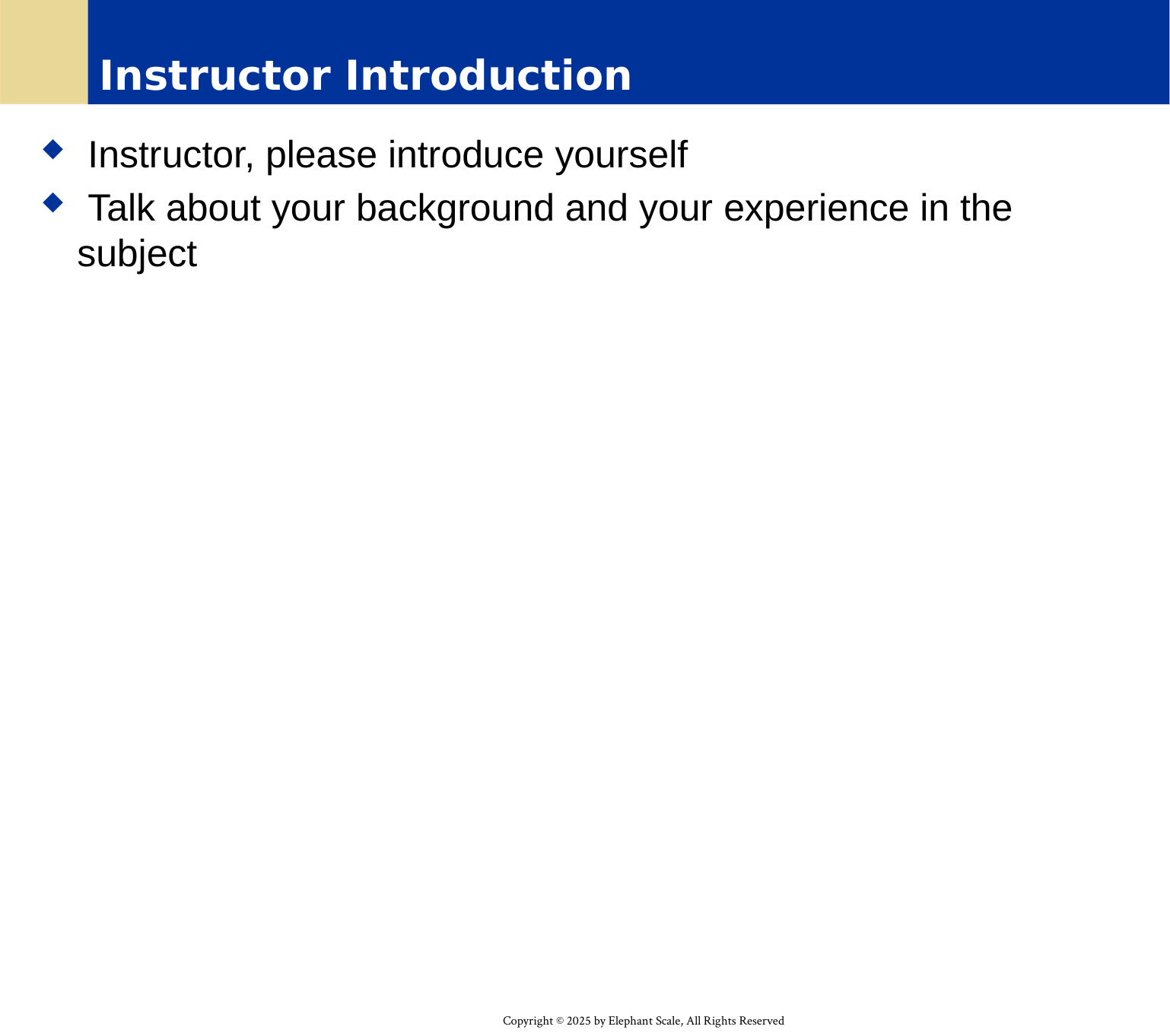

# Instructor Introduction
 Instructor, please introduce yourself
 Talk about your background and your experience in the subject
Copyright © 2025 by Elephant Scale, All Rights Reserved